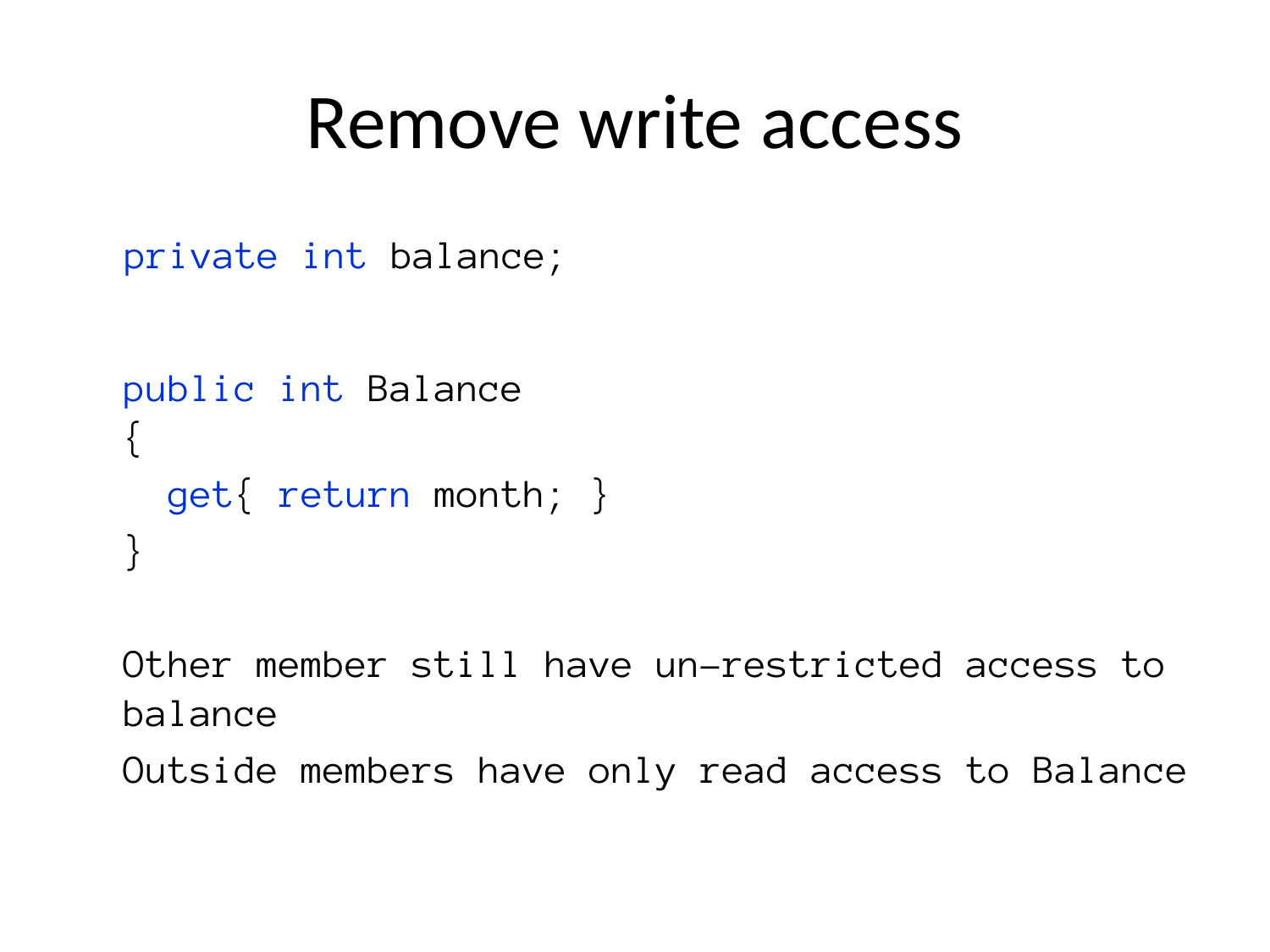

# Remove write access
private int balance;

public int Balance
{
  get{ return month; }
}

Other member still have un-restricted access to balance
Outside members have only read access to Balance